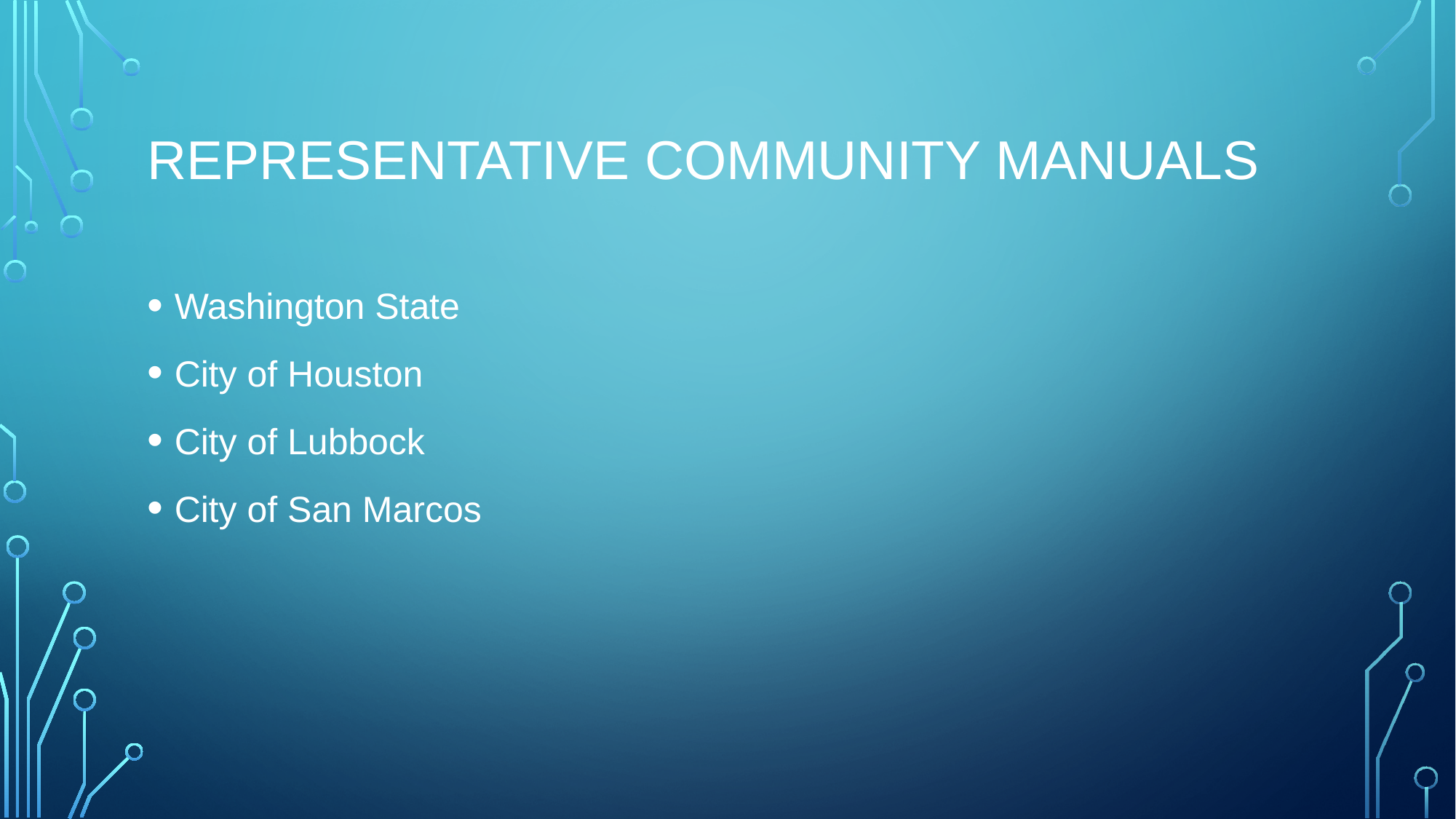

# Representative community manuals
Washington State
City of Houston
City of Lubbock
City of San Marcos